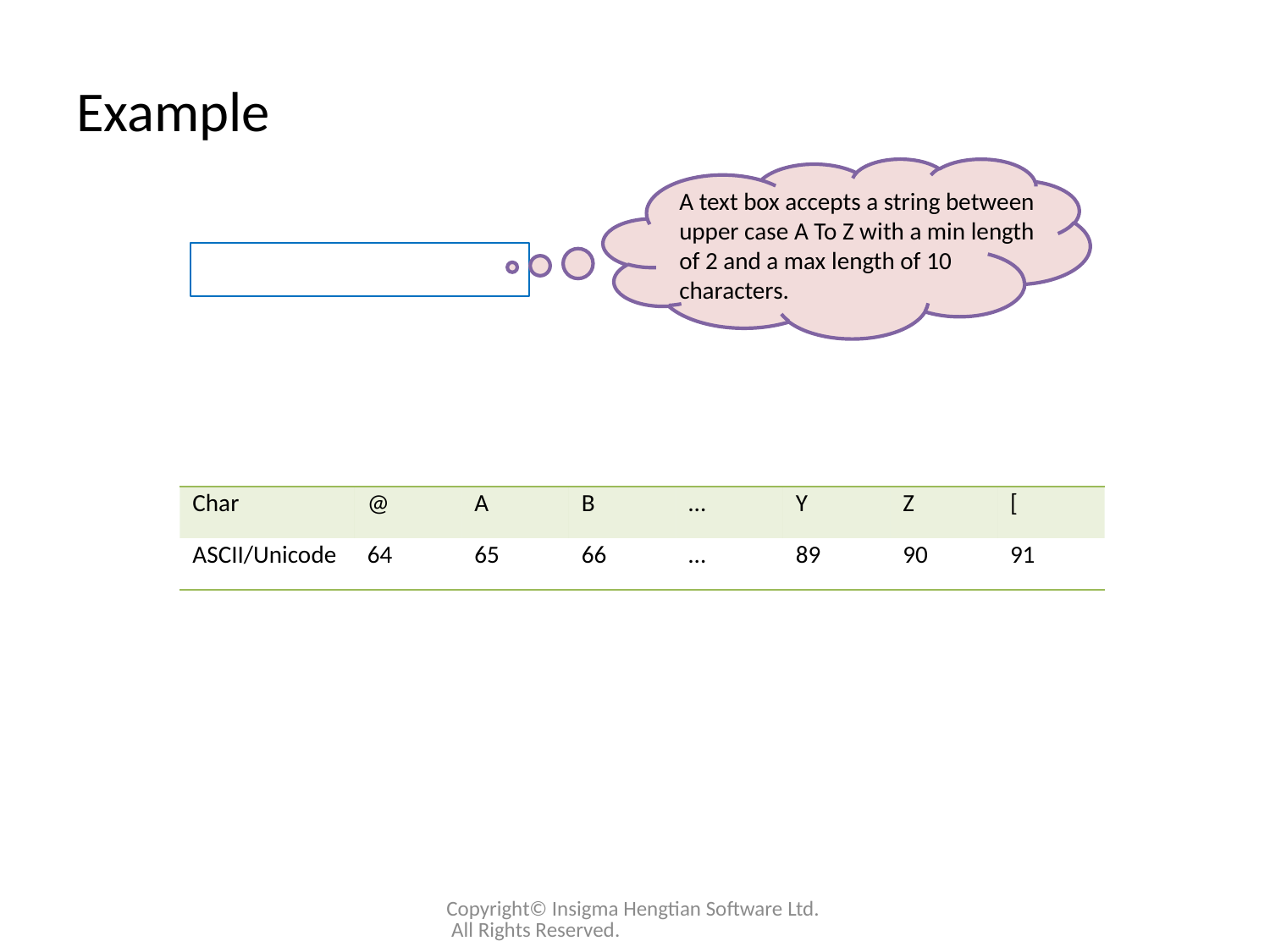

# Example

A text box accepts a string between upper case A To Z with a min length of 2 and a max length of 10 characters.

| Char | @ | A | B | … | Y | Z | [ |
| --- | --- | --- | --- | --- | --- | --- | --- |
| ASCII/Unicode | 64 | 65 | 66 | … | 89 | 90 | 91 |
Copyright© Insigma Hengtian Software Ltd. All Rights Reserved.